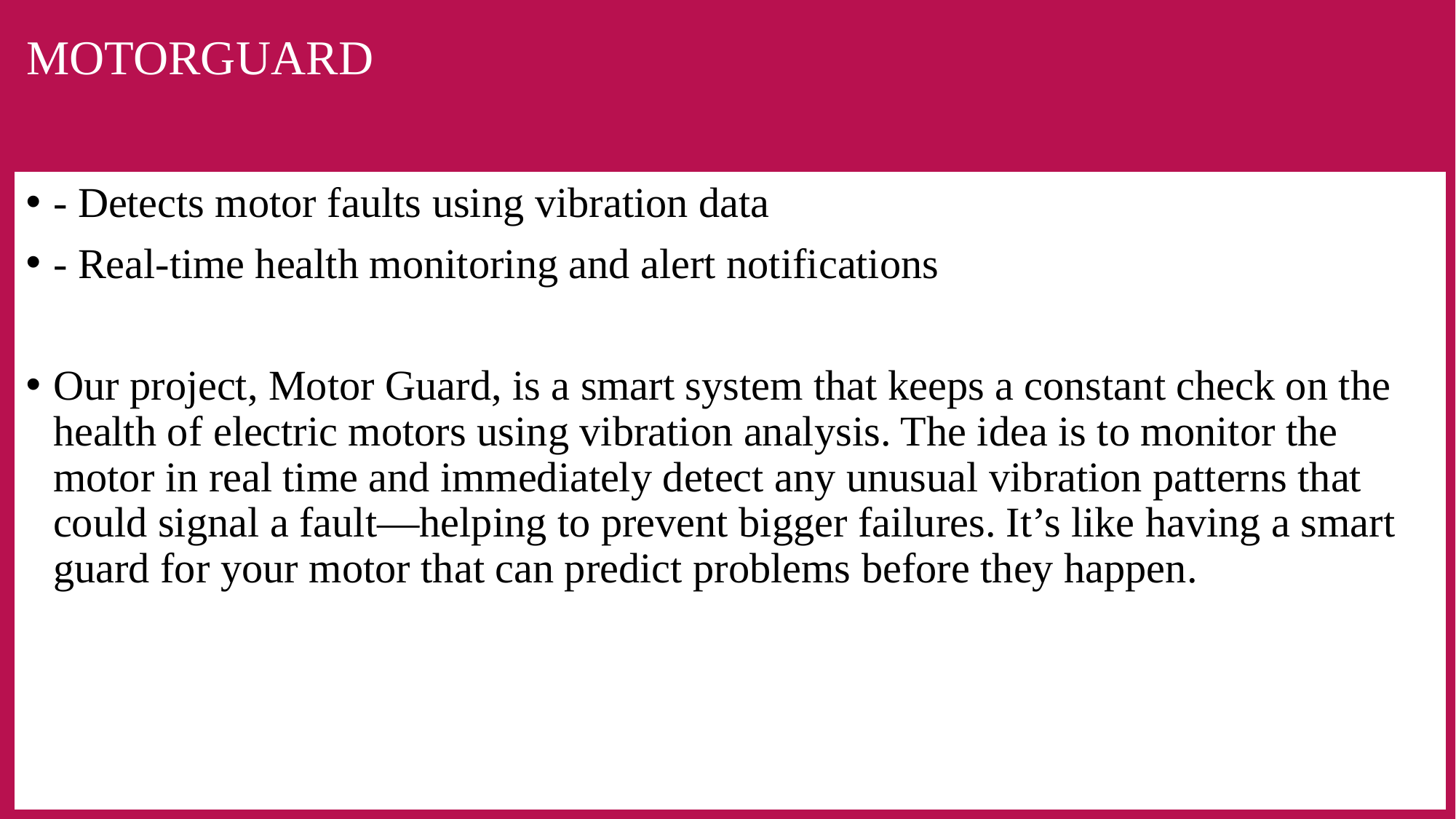

# MOTORGUARD
- Detects motor faults using vibration data
- Real-time health monitoring and alert notifications

Our project, Motor Guard, is a smart system that keeps a constant check on the health of electric motors using vibration analysis. The idea is to monitor the motor in real time and immediately detect any unusual vibration patterns that could signal a fault—helping to prevent bigger failures. It’s like having a smart guard for your motor that can predict problems before they happen.